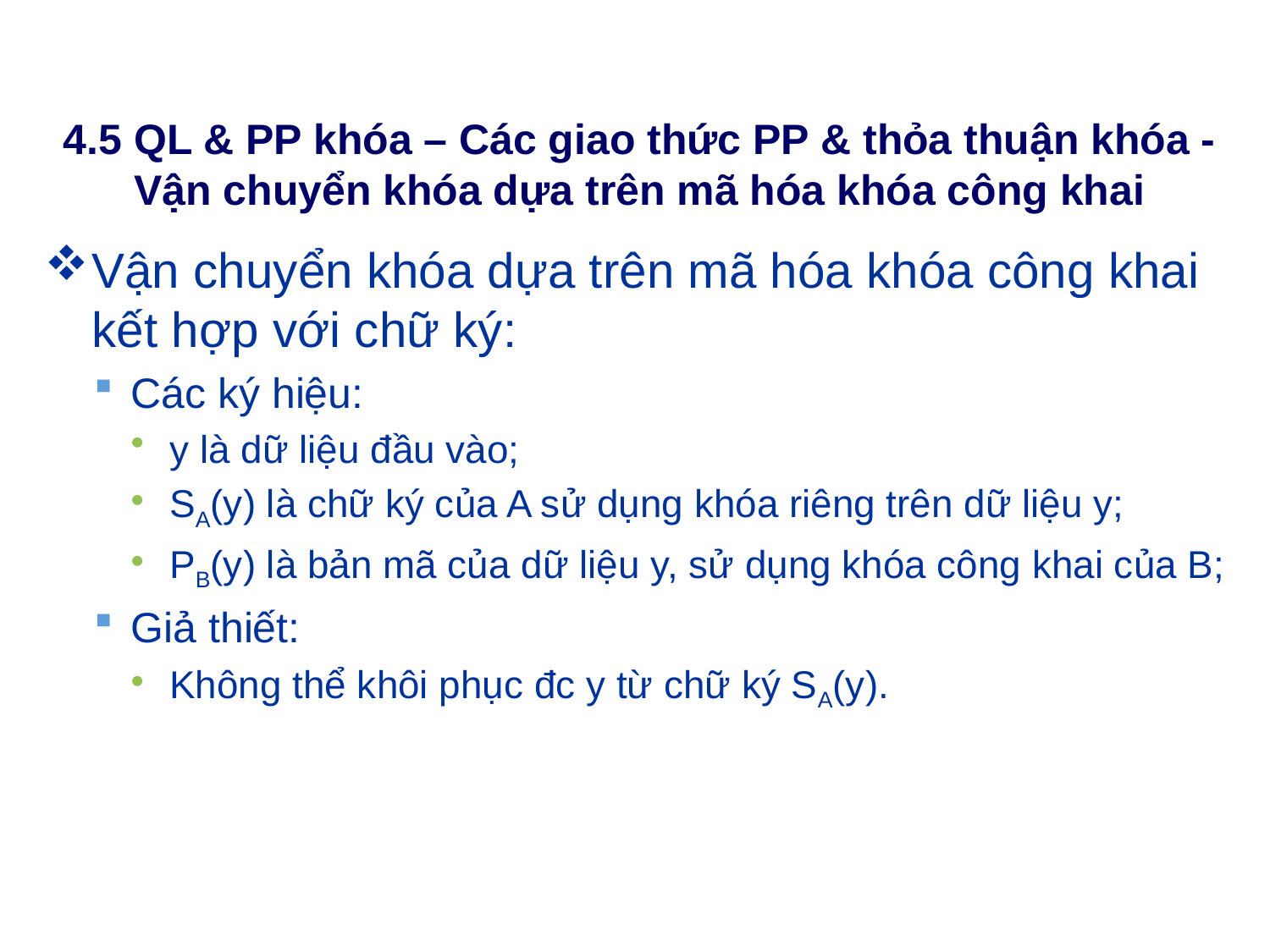

# 4.5 QL & PP khóa – Các giao thức PP & thỏa thuận khóa - Vận chuyển khóa dựa trên mã hóa khóa công khai
Vận chuyển khóa dựa trên mã hóa khóa công khai kết hợp với chữ ký:
Các ký hiệu:
y là dữ liệu đầu vào;
SA(y) là chữ ký của A sử dụng khóa riêng trên dữ liệu y;
PB(y) là bản mã của dữ liệu y, sử dụng khóa công khai của B;
Giả thiết:
Không thể khôi phục đc y từ chữ ký SA(y).